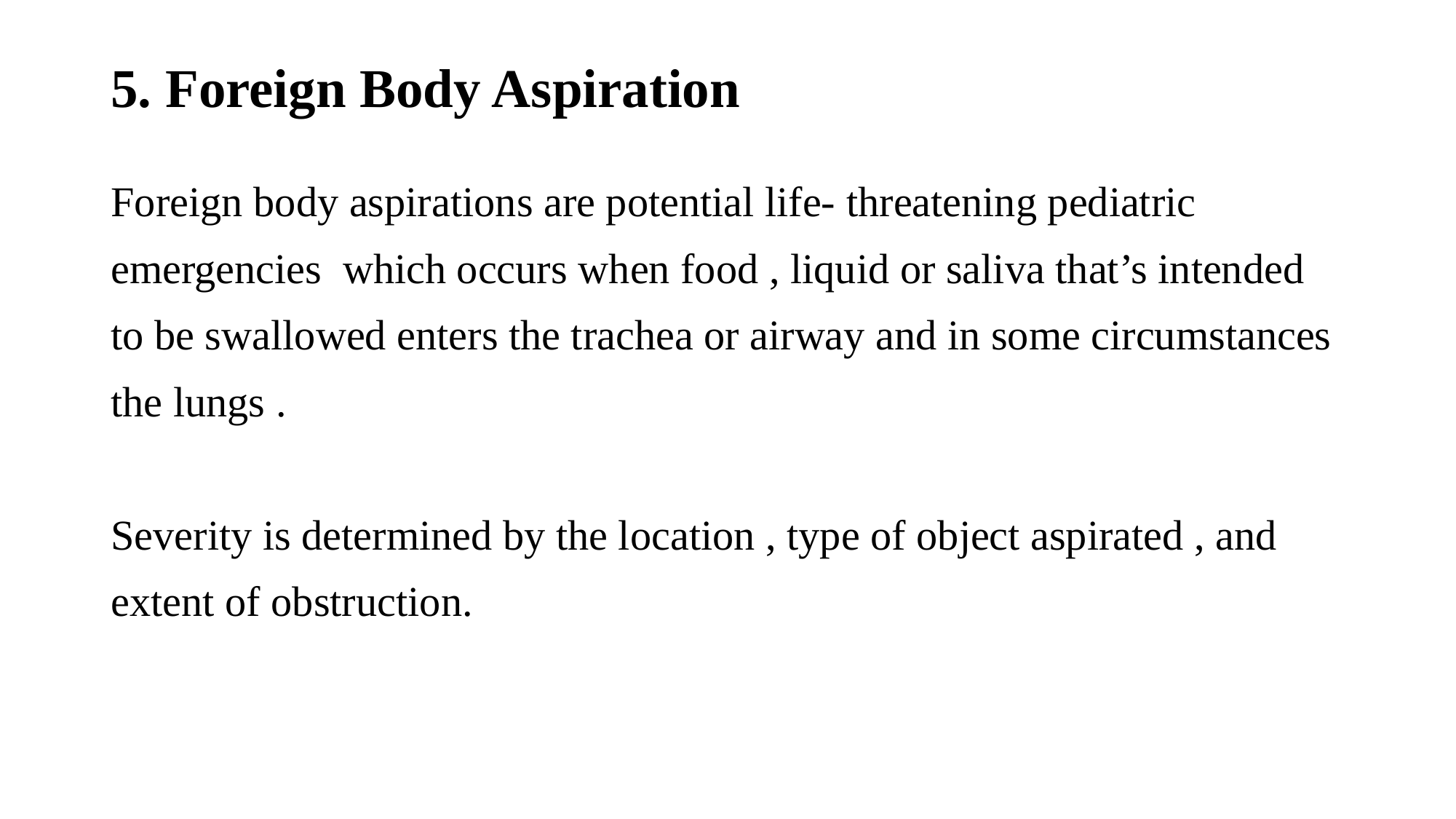

# 5. Foreign Body Aspiration
Foreign body aspirations are potential life- threatening pediatric
emergencies  which occurs when food , liquid or saliva that’s intended
to be swallowed enters the trachea or airway and in some circumstances
the lungs .

Severity is determined by the location , type of object aspirated , and
extent of obstruction.